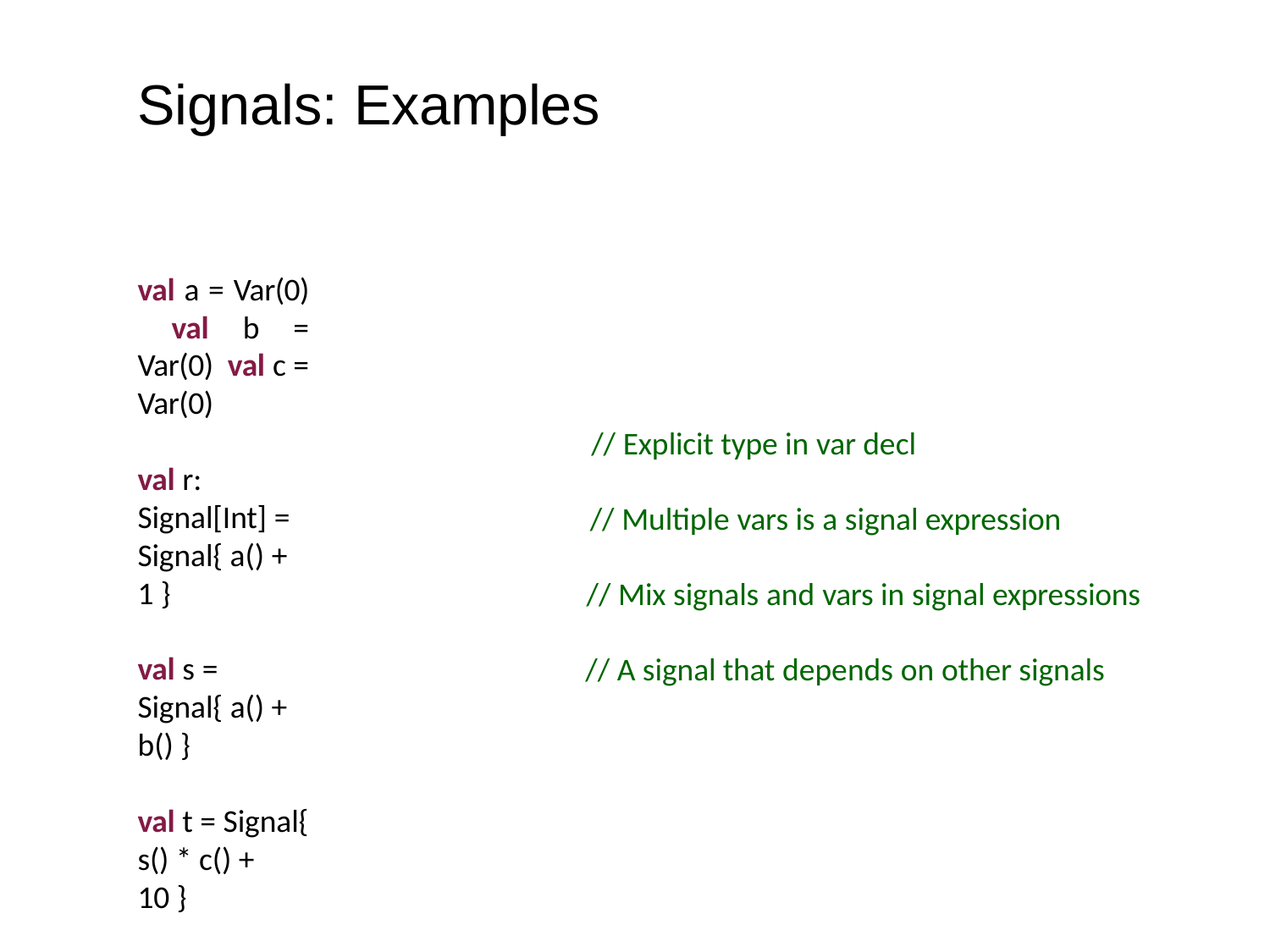

# Signals: Examples
val a = Var(0)  val b = Var(0)  val c = Var(0)

val r: Signal[Int] = Signal{ a() + 1 }

val s = Signal{ a() + b() }

val t = Signal{ s() * c() + 10 }

val u = Signal{ s() * t() }
// Explicit type in var decl

// Multiple vars is a signal expression

// Mix signals and vars in signal expressions

// A signal that depends on other signals